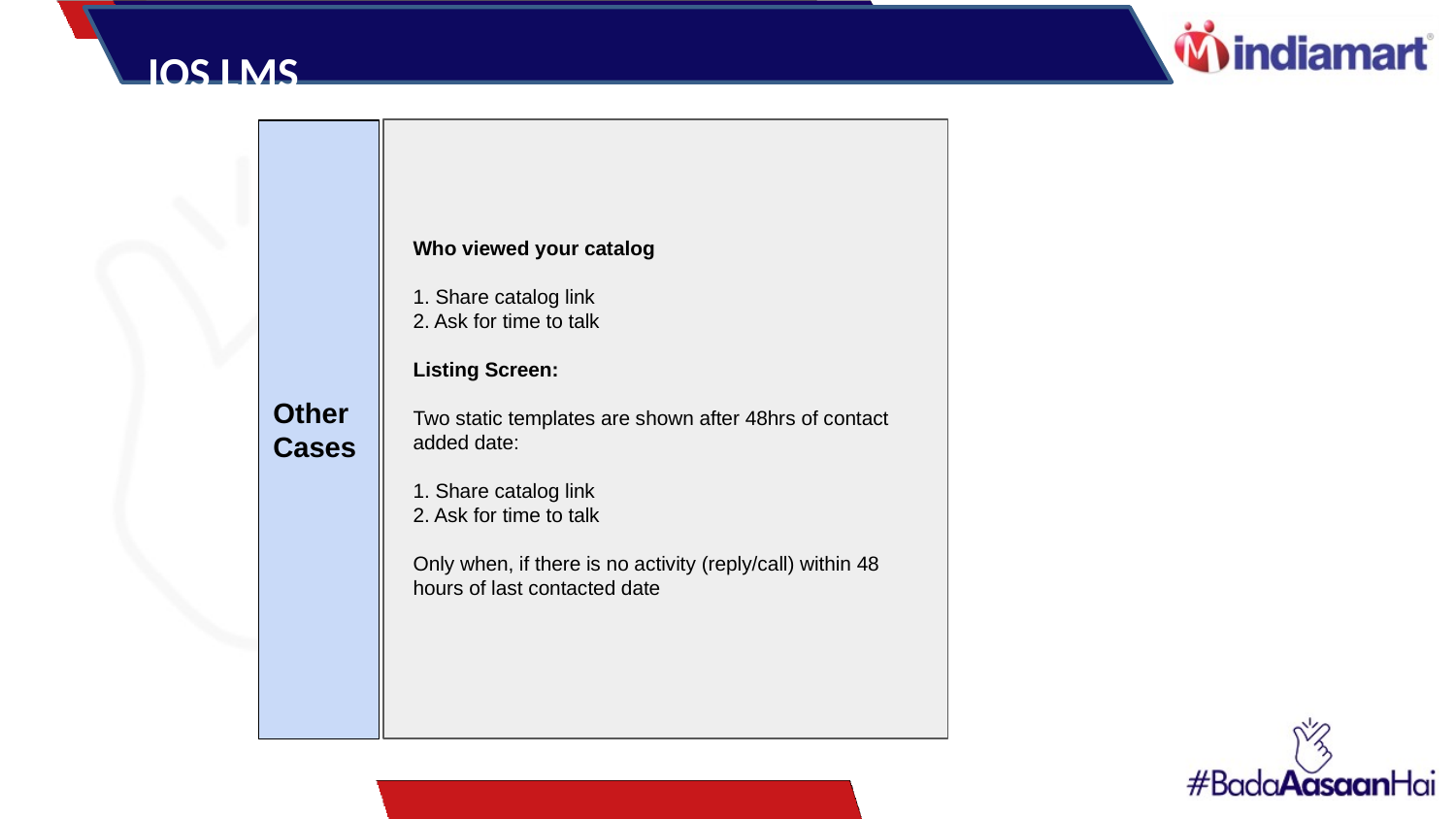

IOS LMS

Other Cases
Who viewed your catalog

1. Share catalog link
2. Ask for time to talk

Listing Screen:

Two static templates are shown after 48hrs of contact added date:

1. Share catalog link
2. Ask for time to talk

Only when, if there is no activity (reply/call) within 48 hours of last contacted date